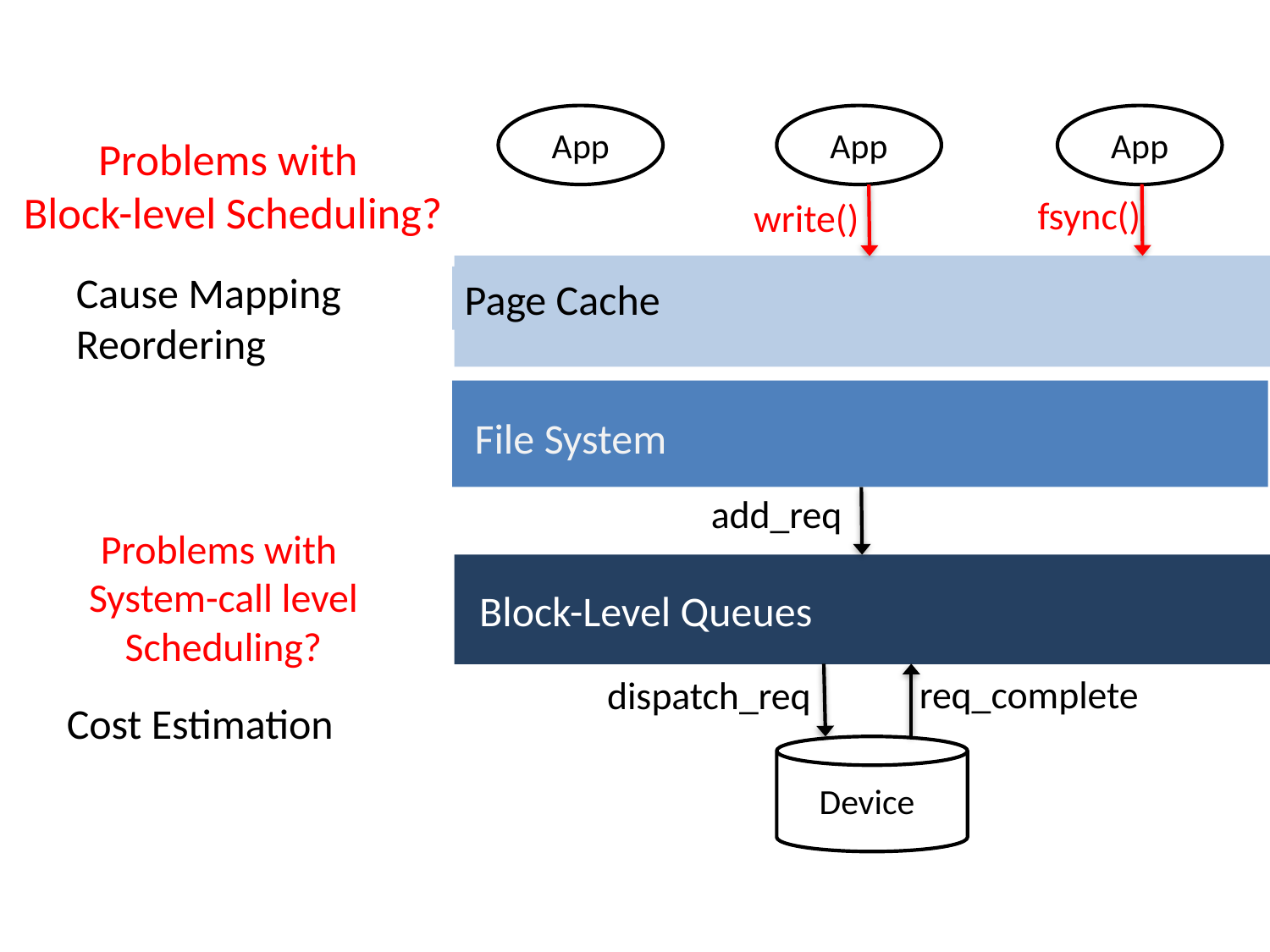

# Problems with Block-level Scheduling?
App
App
App
fsync()
write()

Page Cache

File System
add_req

Block-Level Queues
dispatch_req
req_complete

Device
Cause Mapping
Reordering
Problems with
System-call level Scheduling?
Cost Estimation